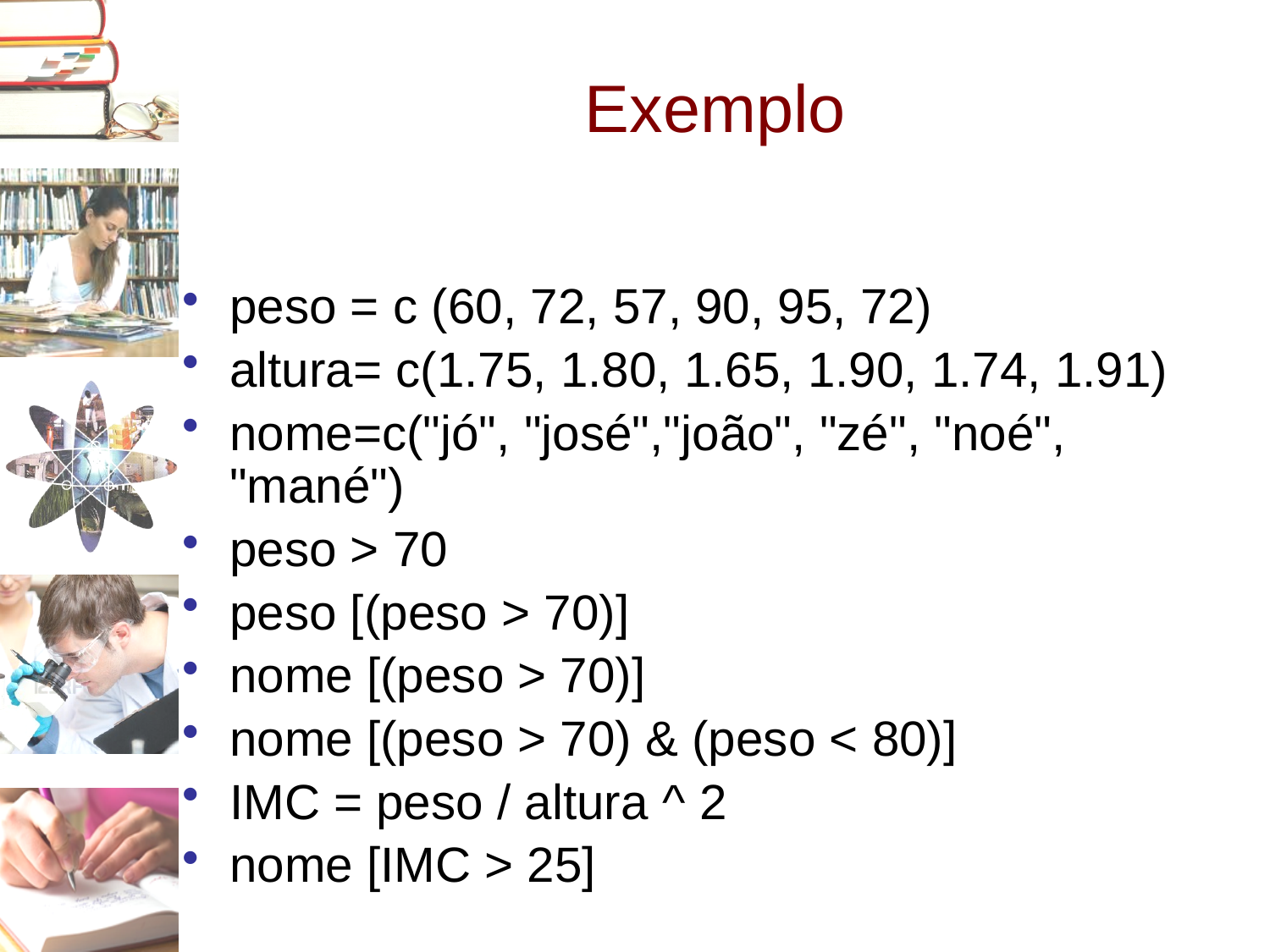

# Exemplo
peso = c (60, 72, 57, 90, 95, 72)
altura= c(1.75, 1.80, 1.65, 1.90, 1.74, 1.91)
nome=c("jó", "josé","joão", "zé", "noé", "mané")
peso > 70
peso [(peso > 70)]
nome [(peso > 70)]
nome [(peso > 70) & (peso < 80)]
IMC = peso / altura ^ 2
nome [IMC > 25]